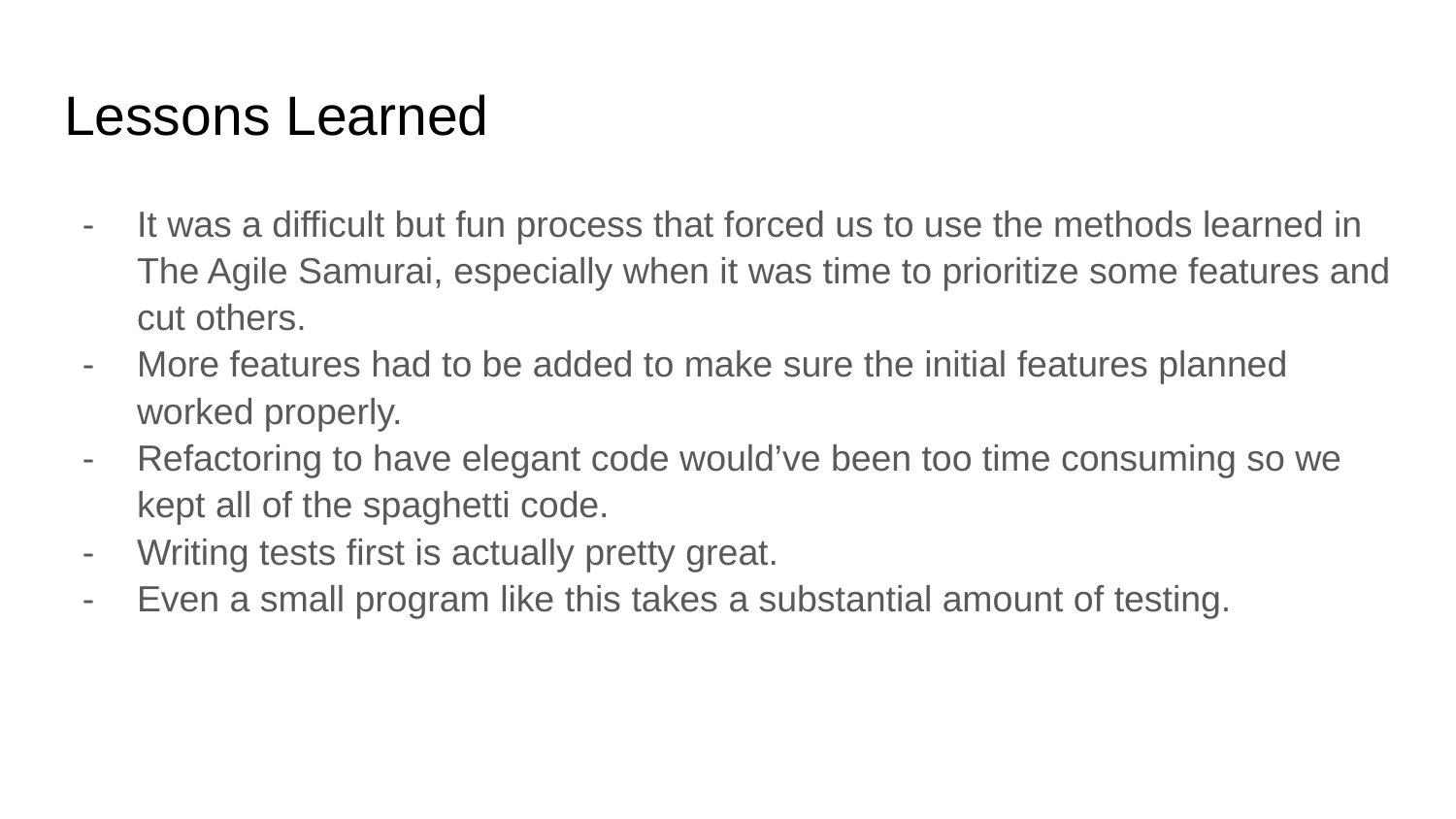

# Lessons Learned
It was a difficult but fun process that forced us to use the methods learned in The Agile Samurai, especially when it was time to prioritize some features and cut others.
More features had to be added to make sure the initial features planned worked properly.
Refactoring to have elegant code would’ve been too time consuming so we kept all of the spaghetti code.
Writing tests first is actually pretty great.
Even a small program like this takes a substantial amount of testing.